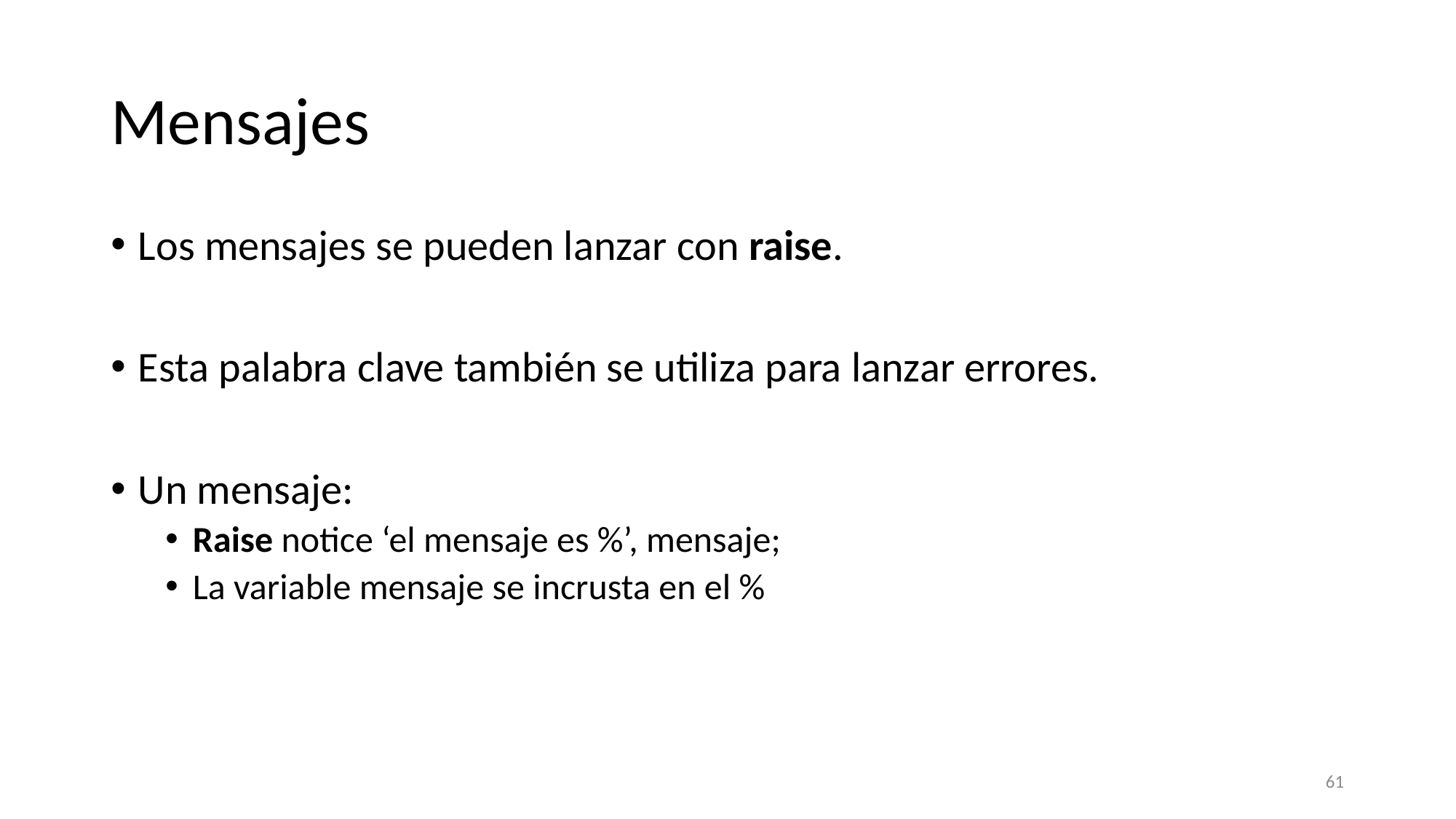

# Mensajes
Los mensajes se pueden lanzar con raise.

Esta palabra clave también se utiliza para lanzar errores.

Un mensaje:
Raise notice ‘el mensaje es %’, mensaje;
La variable mensaje se incrusta en el %
61